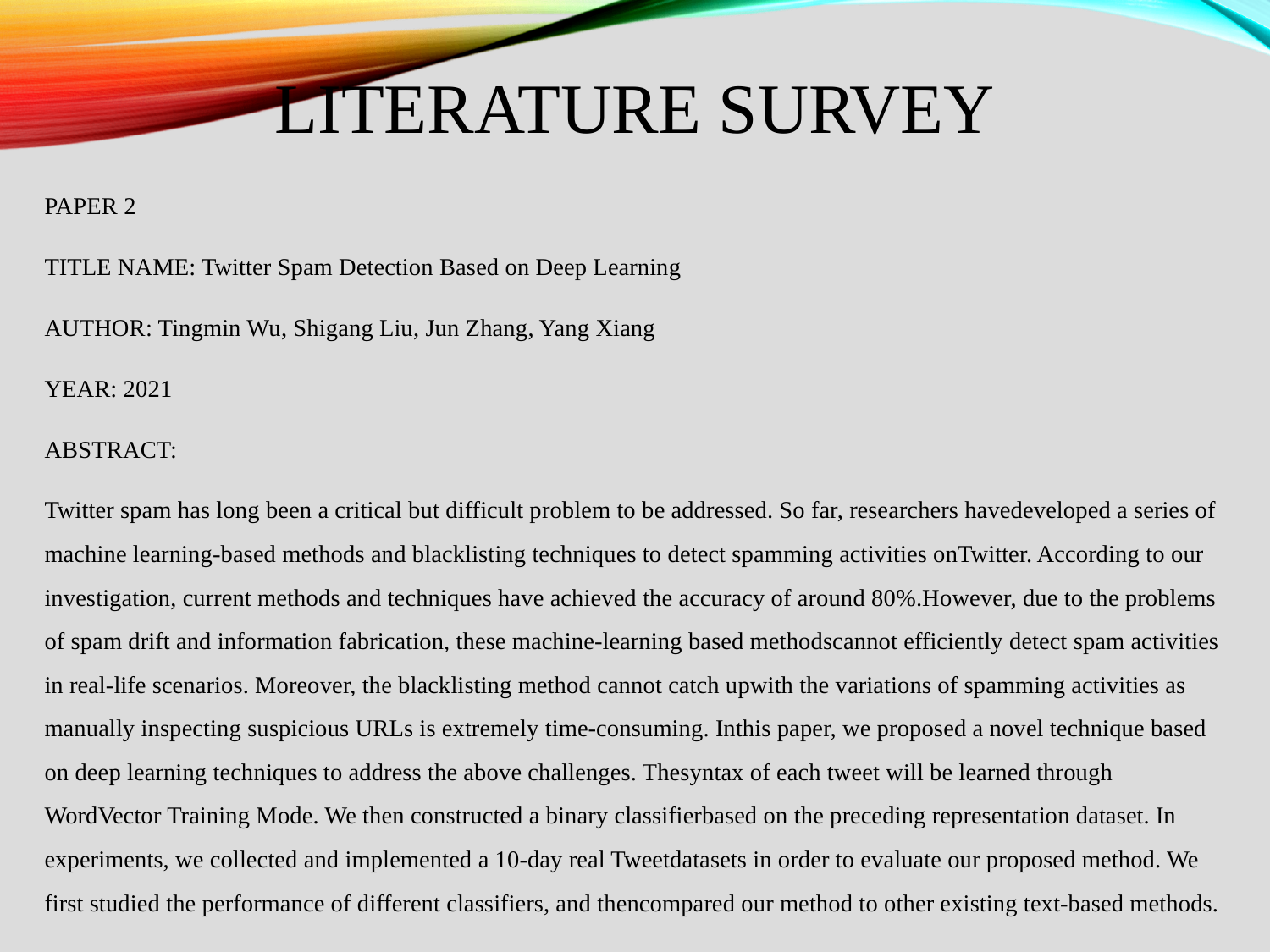

# LITERATURE SURVEY
PAPER 2
TITLE NAME: Twitter Spam Detection Based on Deep Learning
AUTHOR: Tingmin Wu, Shigang Liu, Jun Zhang, Yang Xiang
YEAR: 2021
ABSTRACT:
Twitter spam has long been a critical but difficult problem to be addressed. So far, researchers havedeveloped a series of machine learning-based methods and blacklisting techniques to detect spamming activities onTwitter. According to our investigation, current methods and techniques have achieved the accuracy of around 80%.However, due to the problems of spam drift and information fabrication, these machine-learning based methodscannot efficiently detect spam activities in real-life scenarios. Moreover, the blacklisting method cannot catch upwith the variations of spamming activities as manually inspecting suspicious URLs is extremely time-consuming. Inthis paper, we proposed a novel technique based on deep learning techniques to address the above challenges. Thesyntax of each tweet will be learned through WordVector Training Mode. We then constructed a binary classifierbased on the preceding representation dataset. In experiments, we collected and implemented a 10-day real Tweetdatasets in order to evaluate our proposed method. We first studied the performance of different classifiers, and thencompared our method to other existing text-based methods.